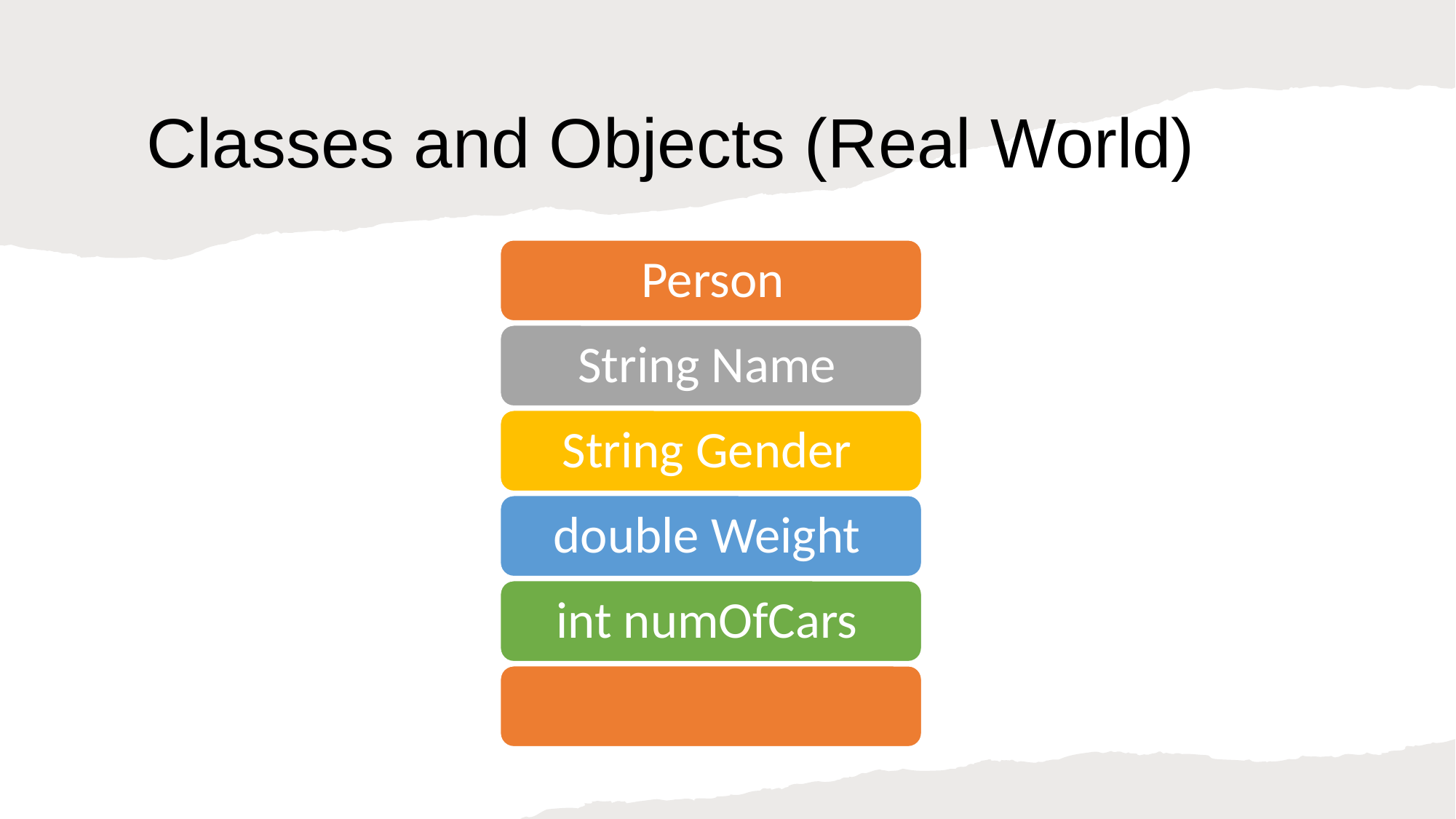

# Classes and Objects (Real World)
Person​
String Name ​
String Gender ​
double Weight ​
int numOfCars ​
​